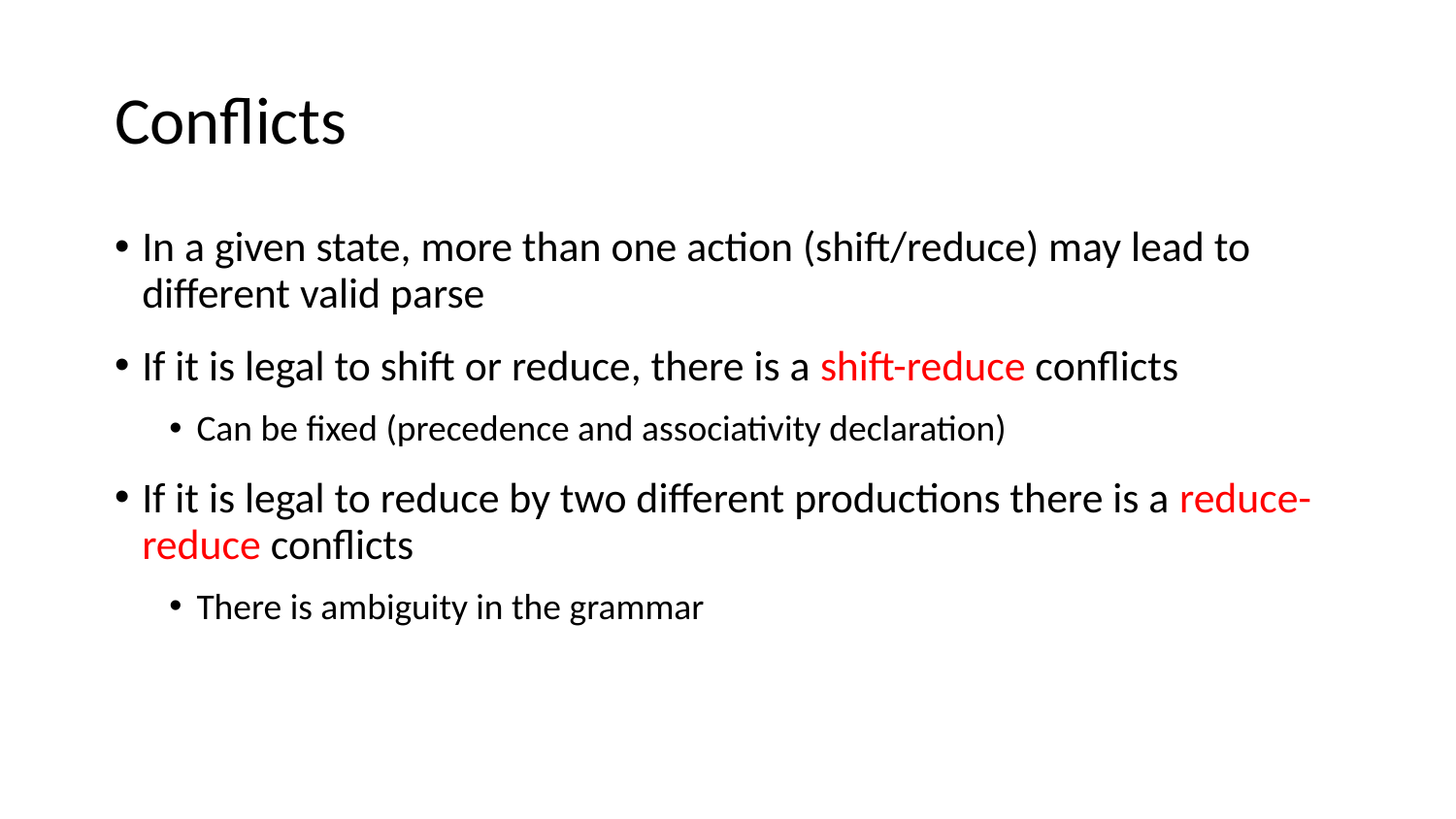

# Conflicts
In a given state, more than one action (shift/reduce) may lead to different valid parse
If it is legal to shift or reduce, there is a shift-reduce conflicts
Can be fixed (precedence and associativity declaration)
If it is legal to reduce by two different productions there is a reduce-reduce conflicts
There is ambiguity in the grammar